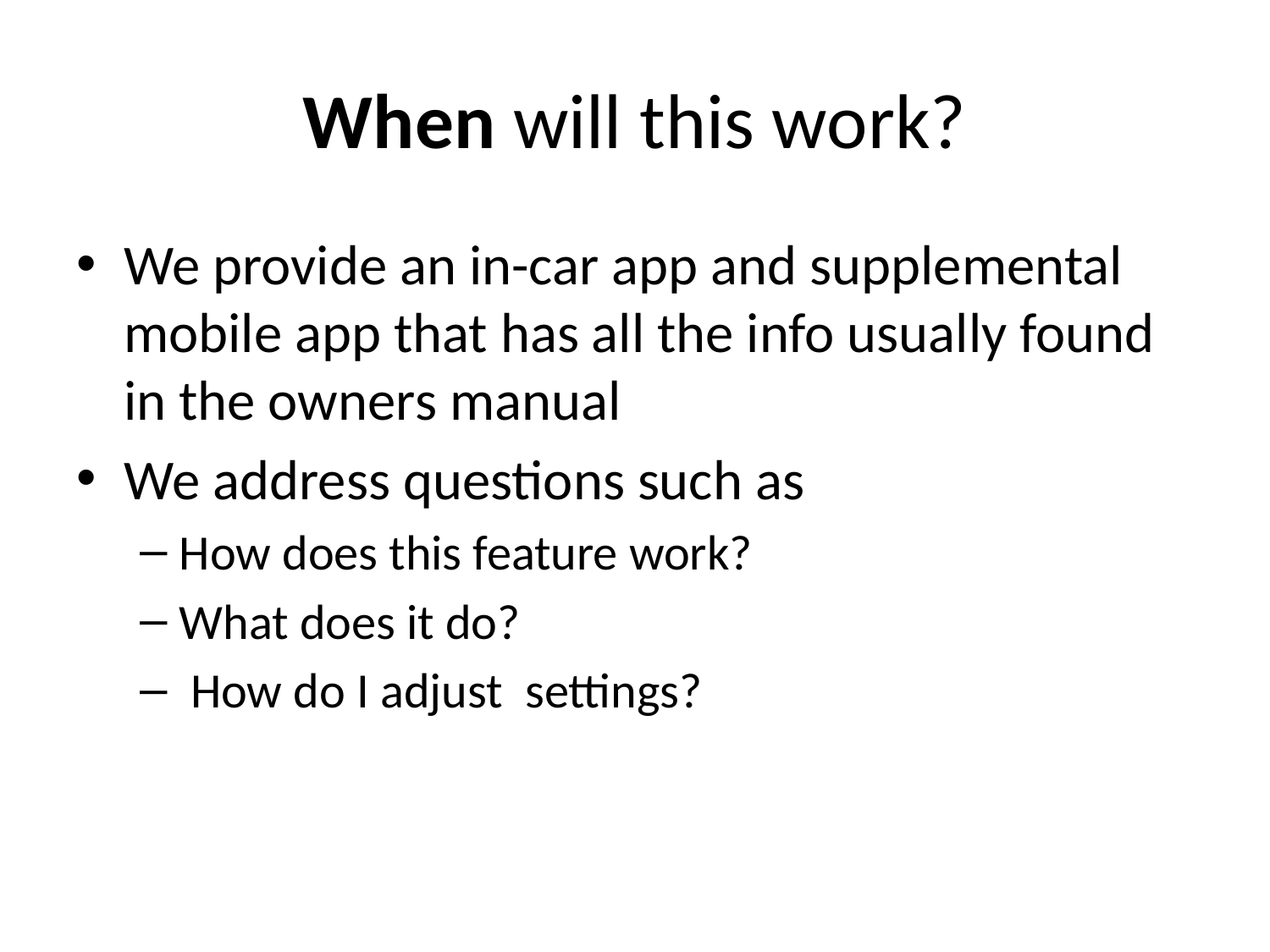

# When will this work?
We provide an in-car app and supplemental mobile app that has all the info usually found in the owners manual
We address questions such as
How does this feature work?
What does it do?
 How do I adjust  settings?